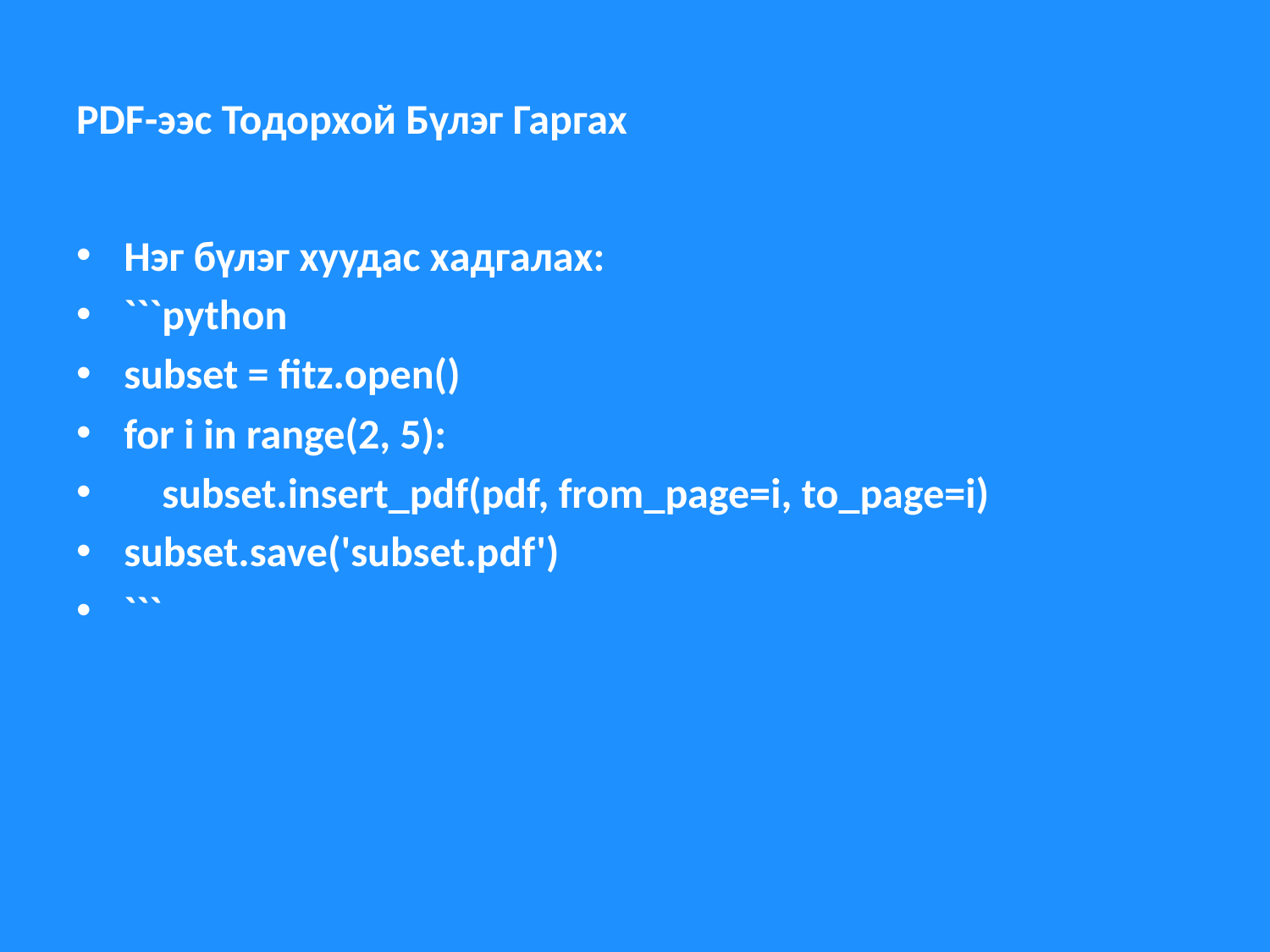

# PDF-ээс Тодорхой Бүлэг Гаргах
Нэг бүлэг хуудас хадгалах:
```python
subset = fitz.open()
for i in range(2, 5):
    subset.insert_pdf(pdf, from_page=i, to_page=i)
subset.save('subset.pdf')
```